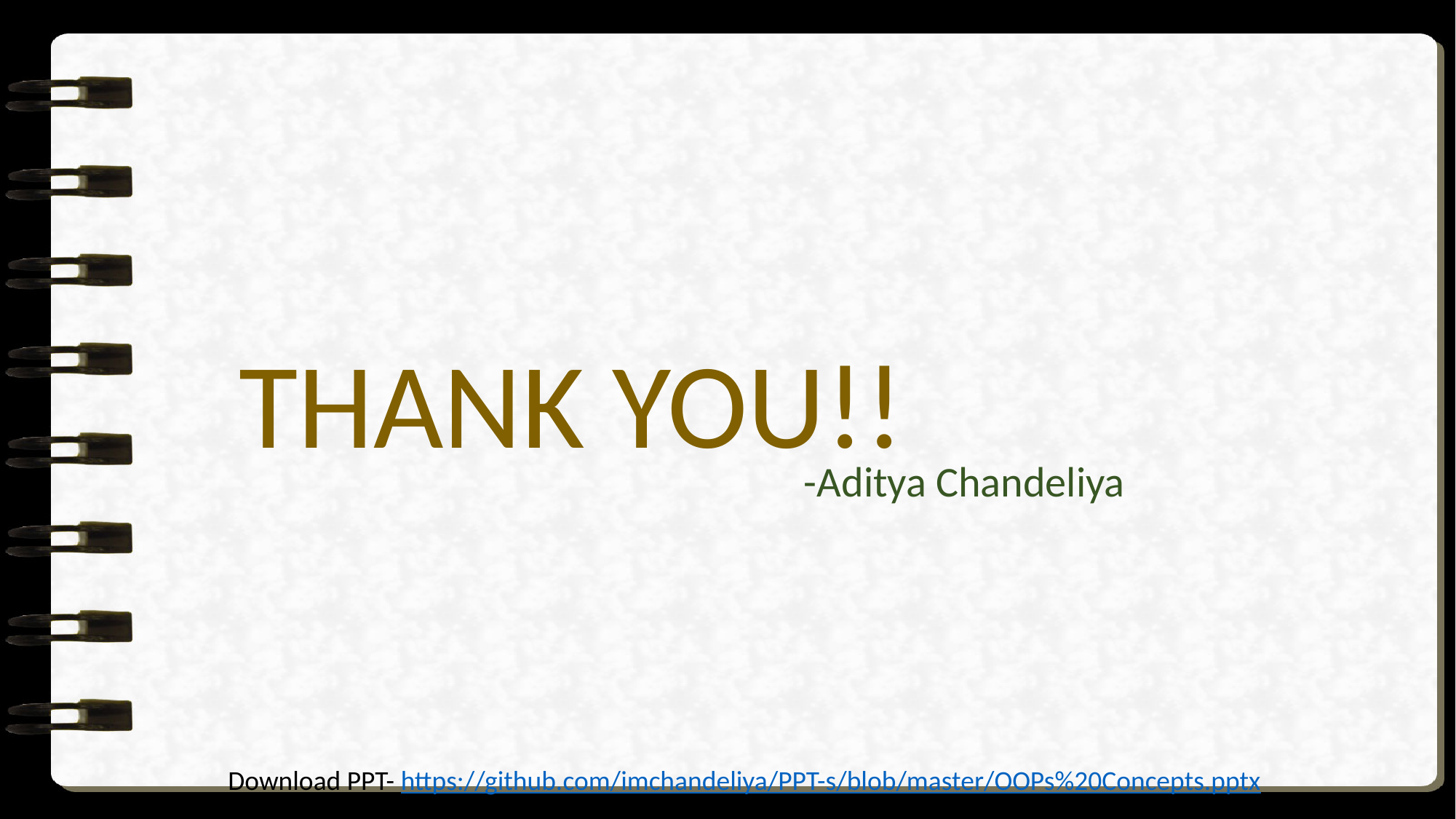

# THANK YOU!!
-Aditya Chandeliya
Download PPT- https://github.com/imchandeliya/PPT-s/blob/master/OOPs%20Concepts.pptx